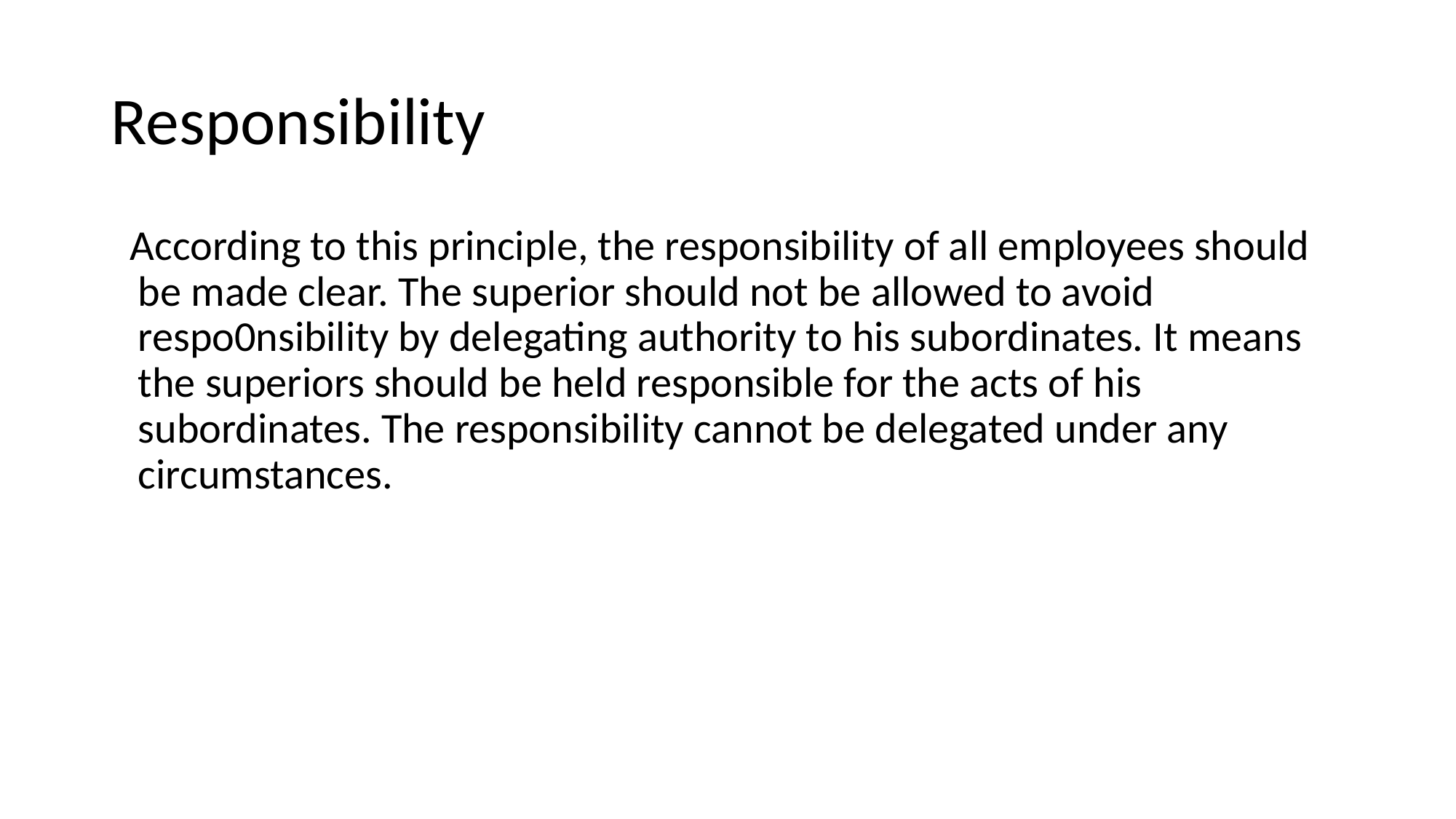

# Responsibility
  According to this principle, the responsibility of all employees should be made clear. The superior should not be allowed to avoid respo0nsibility by delegating authority to his subordinates. It means the superiors should be held responsible for the acts of his subordinates. The responsibility cannot be delegated under any circumstances.